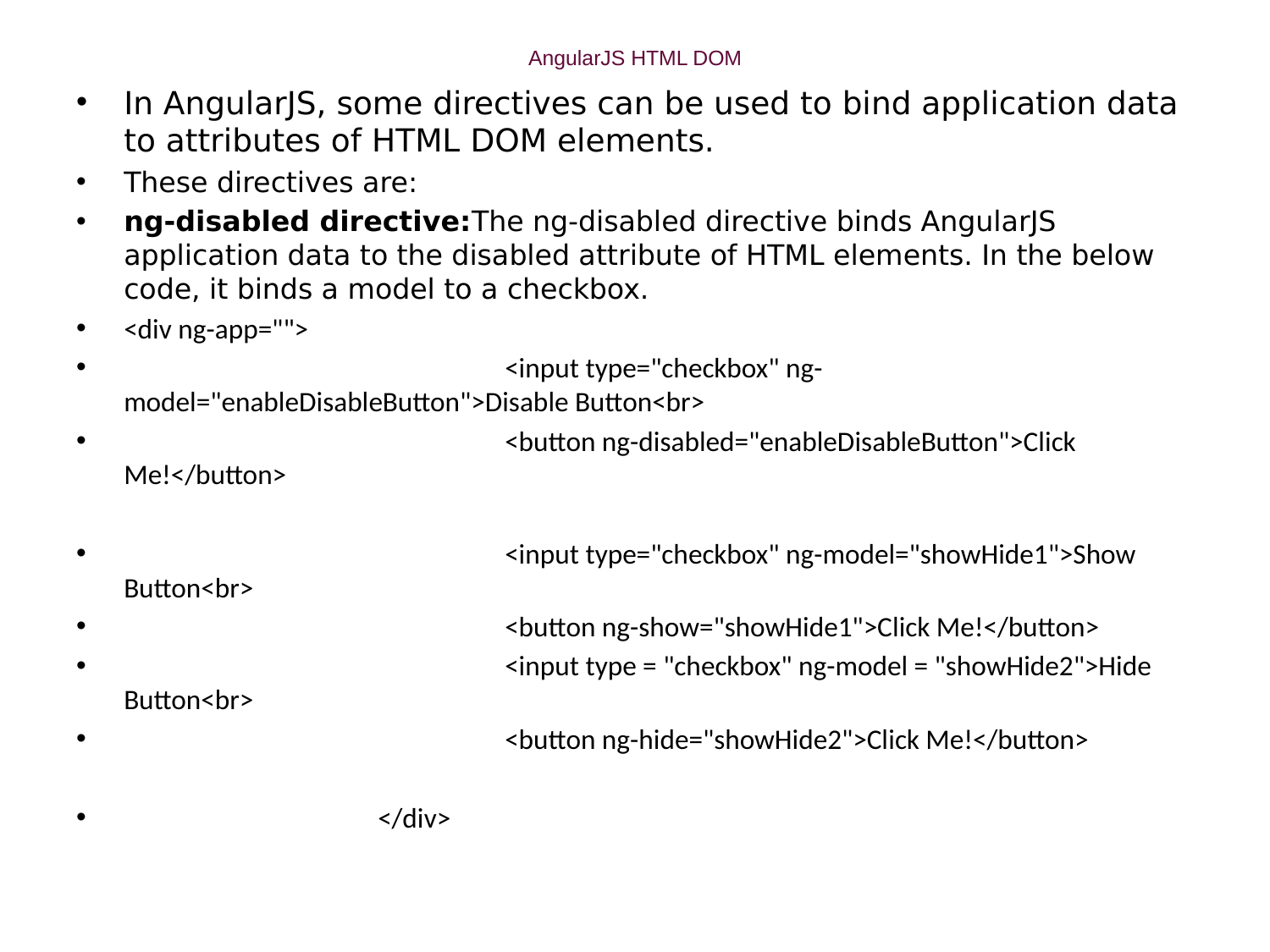

# AngularJS HTML DOM
In AngularJS, some directives can be used to bind application data to attributes of HTML DOM elements.
These directives are:
ng-disabled directive:The ng-disabled directive binds AngularJS application data to the disabled attribute of HTML elements. In the below code, it binds a model to a checkbox.
<div ng-app="">
			<input type="checkbox" ng-model="enableDisableButton">Disable Button<br>
			<button ng-disabled="enableDisableButton">Click Me!</button>

			<input type="checkbox" ng-model="showHide1">Show Button<br>
			<button ng-show="showHide1">Click Me!</button>
			<input type = "checkbox" ng-model = "showHide2">Hide Button<br>
			<button ng-hide="showHide2">Click Me!</button>

		</div>